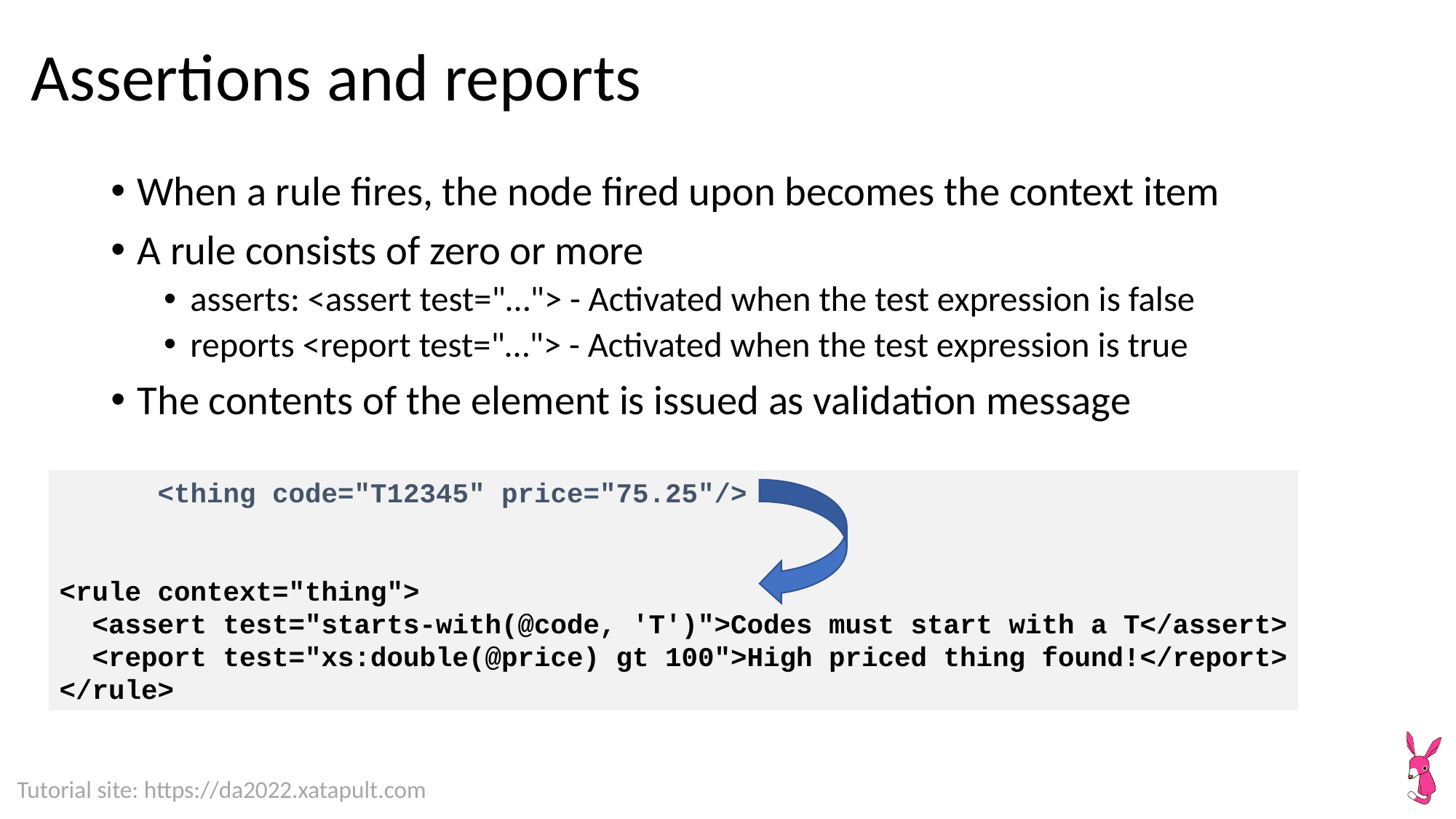

# Assertions and reports
When a rule fires, the node fired upon becomes the context item
A rule consists of zero or more
asserts: <assert test="…"> - Activated when the test expression is false
reports <report test="…"> - Activated when the test expression is true
The contents of the element is issued as validation message

      <thing code="T12345" price="75.25"/>

<rule context="thing">
  <assert test="starts-with(@code, 'T')">Codes must start with a T</assert>
  <report test="xs:double(@price) gt 100">High priced thing found!</report>
</rule>